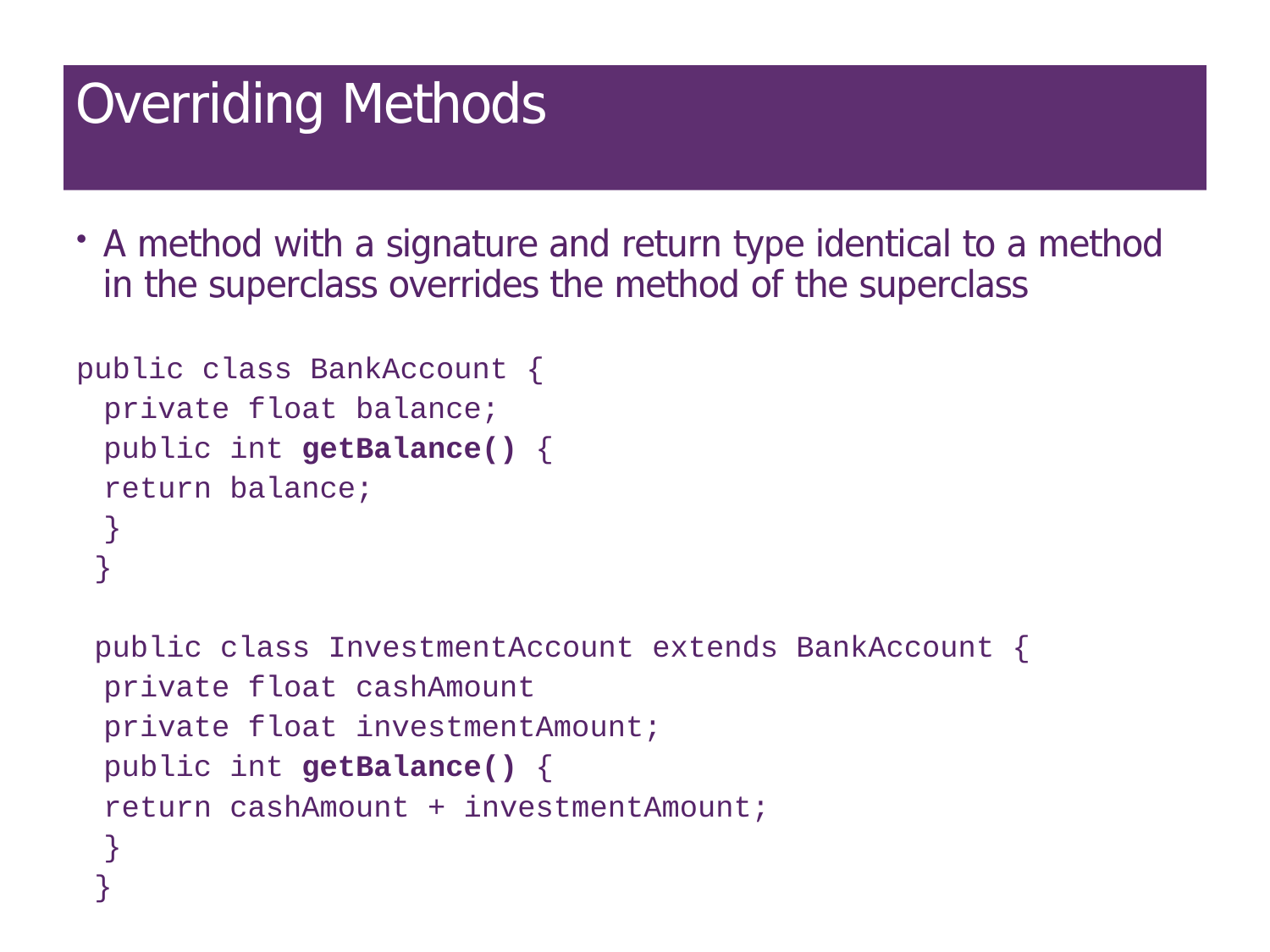

# Overriding Methods
A method with a signature and return type identical to a method in the superclass overrides the method of the superclass

public class BankAccount {
		private float balance;
		public int getBalance() {
			return balance;
 	}
 }

 public class InvestmentAccount extends BankAccount {
		private float cashAmount
		private float investmentAmount;
		public int getBalance() {
			return cashAmount + investmentAmount;
		}
 }